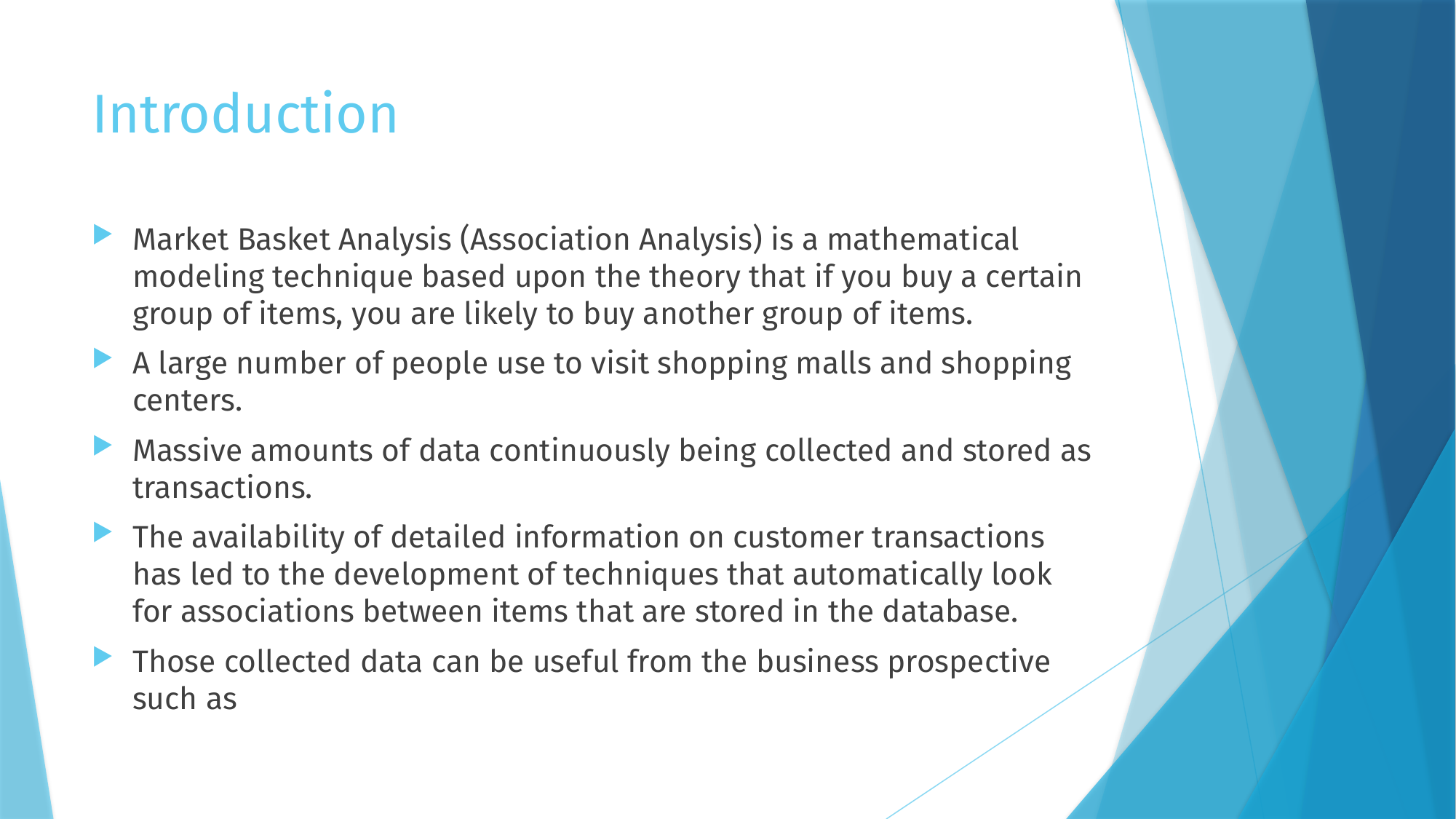

# Introduction
Market Basket Analysis (Association Analysis) is a mathematical modeling technique based upon the theory that if you buy a certain group of items, you are likely to buy another group of items.
A large number of people use to visit shopping malls and shopping centers.
Massive amounts of data continuously being collected and stored as transactions.
The availability of detailed information on customer transactions has led to the development of techniques that automatically look for associations between items that are stored in the database.
Those collected data can be useful from the business prospective such as